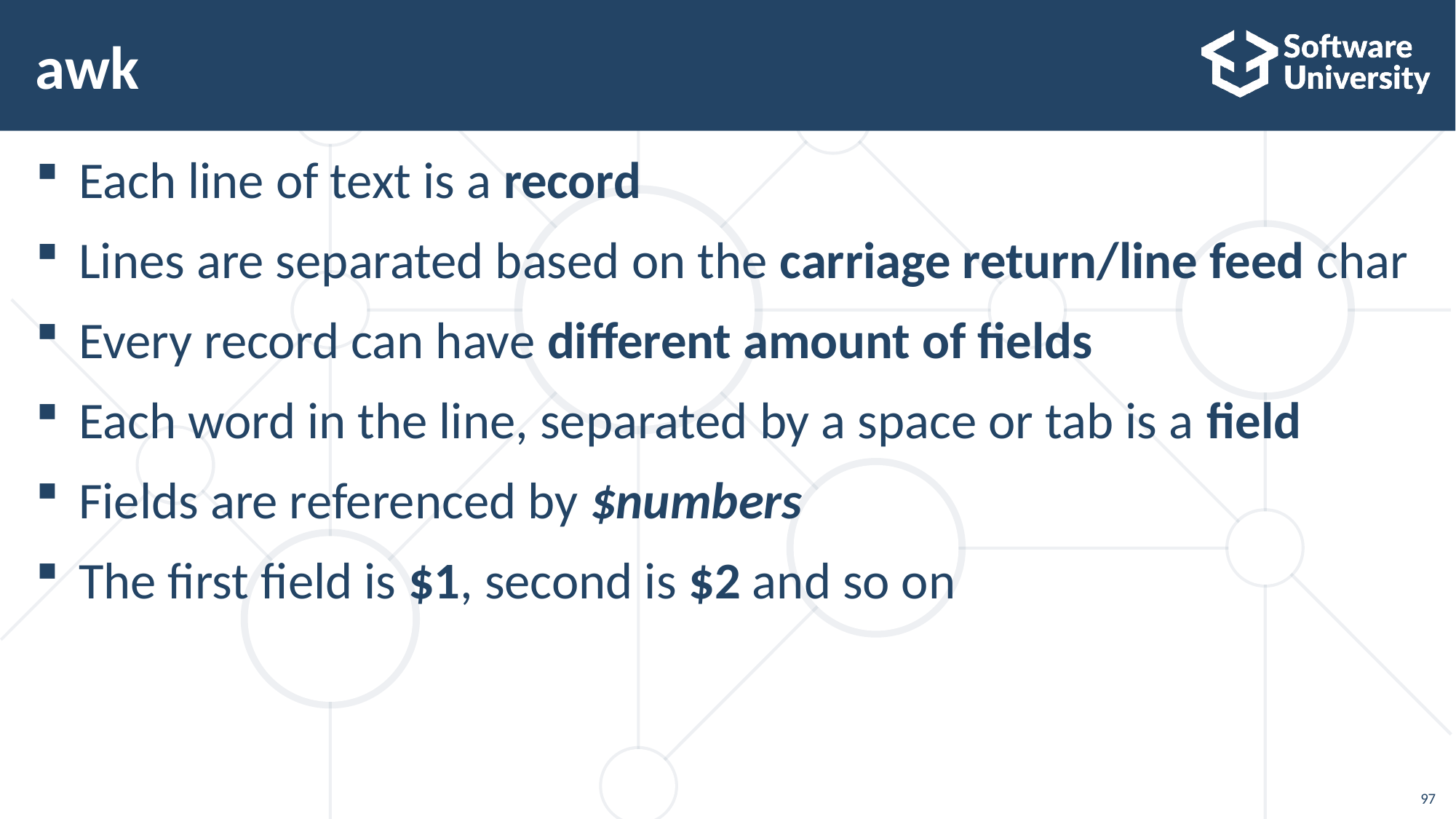

# awk
Each line of text is a record
Lines are separated based on the carriage return/line feed char
Every record can have different amount of fields
Each word in the line, separated by a space or tab is a field
Fields are referenced by $numbers
The first field is $1, second is $2 and so on
97